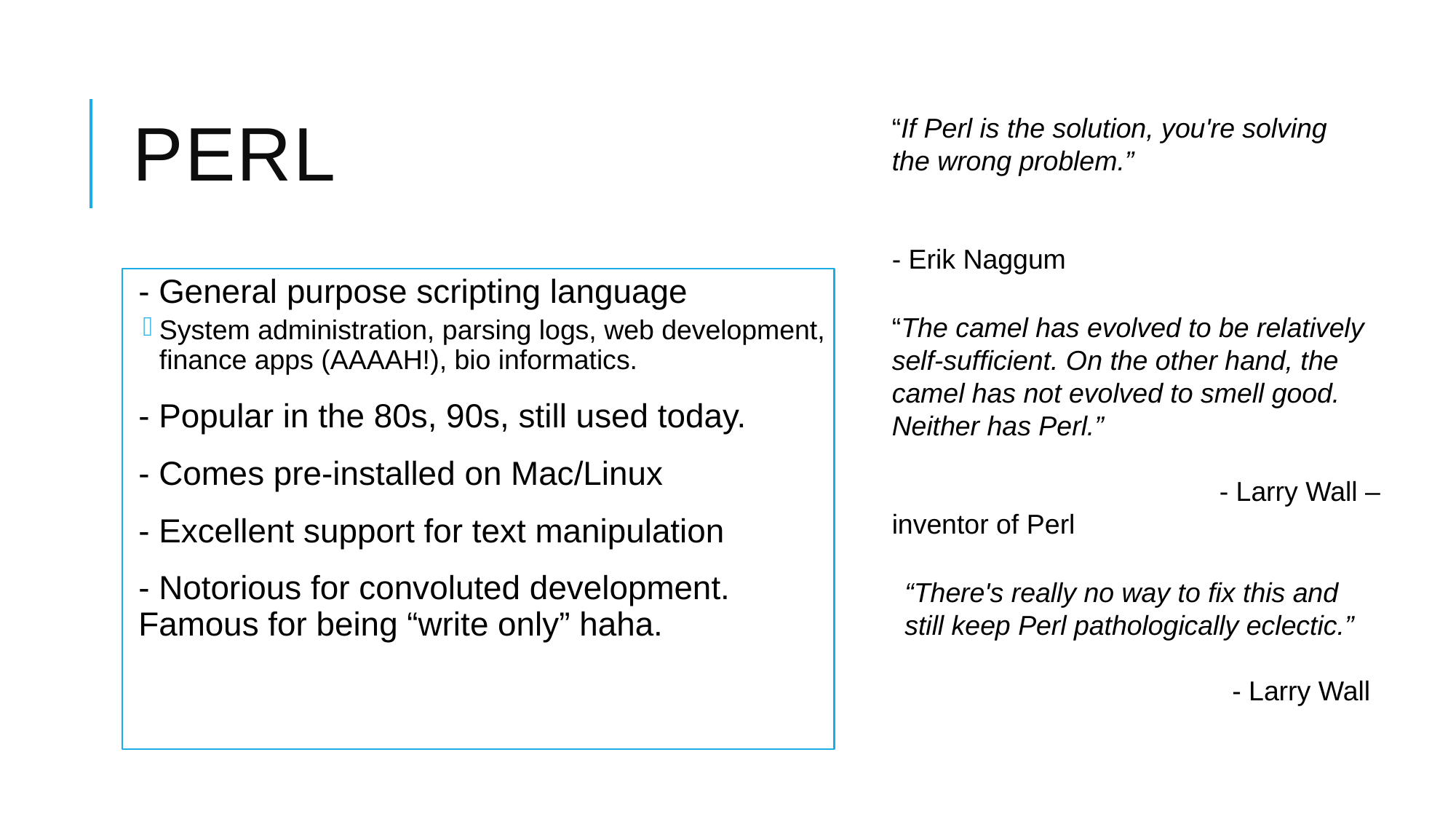

# perl
“If Perl is the solution, you're solving the wrong problem.”

				- Erik Naggum
- General purpose scripting language
System administration, parsing logs, web development, finance apps (AAAAH!), bio informatics.
- Popular in the 80s, 90s, still used today.
- Comes pre-installed on Mac/Linux
- Excellent support for text manipulation
- Notorious for convoluted development. Famous for being “write only” haha.
“The camel has evolved to be relatively self-sufficient. On the other hand, the camel has not evolved to smell good. Neither has Perl.”

			- Larry Wall – inventor of Perl
“There's really no way to fix this and still keep Perl pathologically eclectic.”

			- Larry Wall